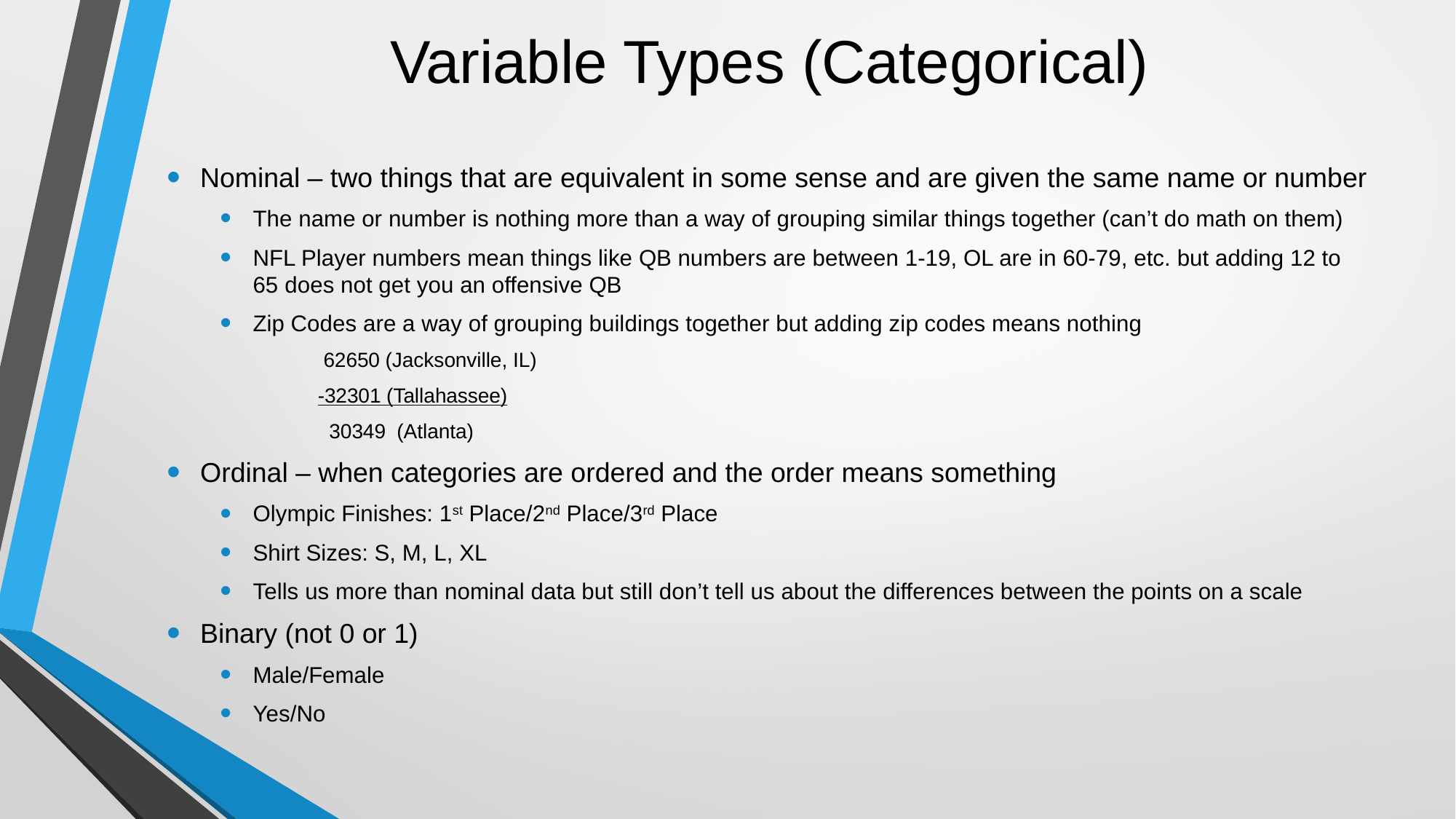

# Variable Types (Categorical)
Nominal – two things that are equivalent in some sense and are given the same name or number
The name or number is nothing more than a way of grouping similar things together (can’t do math on them)
NFL Player numbers mean things like QB numbers are between 1-19, OL are in 60-79, etc. but adding 12 to 65 does not get you an offensive QB
Zip Codes are a way of grouping buildings together but adding zip codes means nothing
         62650 (Jacksonville, IL)
        -32301 (Tallahassee)
          30349  (Atlanta)
Ordinal – when categories are ordered and the order means something
Olympic Finishes: 1st Place/2nd Place/3rd Place
Shirt Sizes: S, M, L, XL
Tells us more than nominal data but still don’t tell us about the differences between the points on a scale
Binary (not 0 or 1)
Male/Female
Yes/No